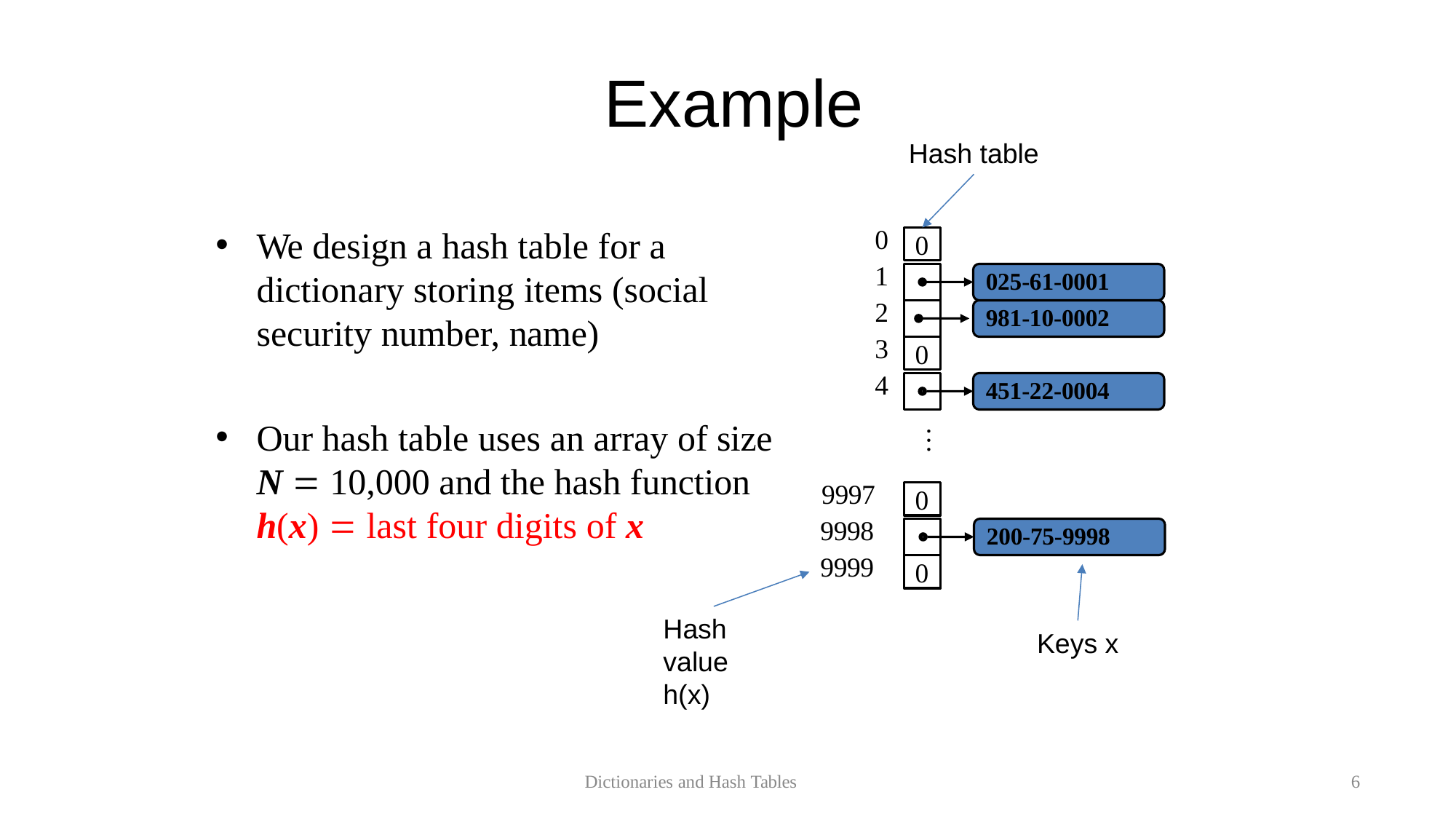

# Example
Hash table
0
1
2
3
4
We design a hash table for a dictionary storing items (social security number, name)
0
025-61-0001
981-10-0002

0

451-22-0004

Our hash table uses an array of size N = 10,000 and the hash function h(x) = last four digits of x
…
9997
9998
9999
0

200-75-9998

0
Hash value h(x)
Keys x
Dictionaries and Hash Tables
6